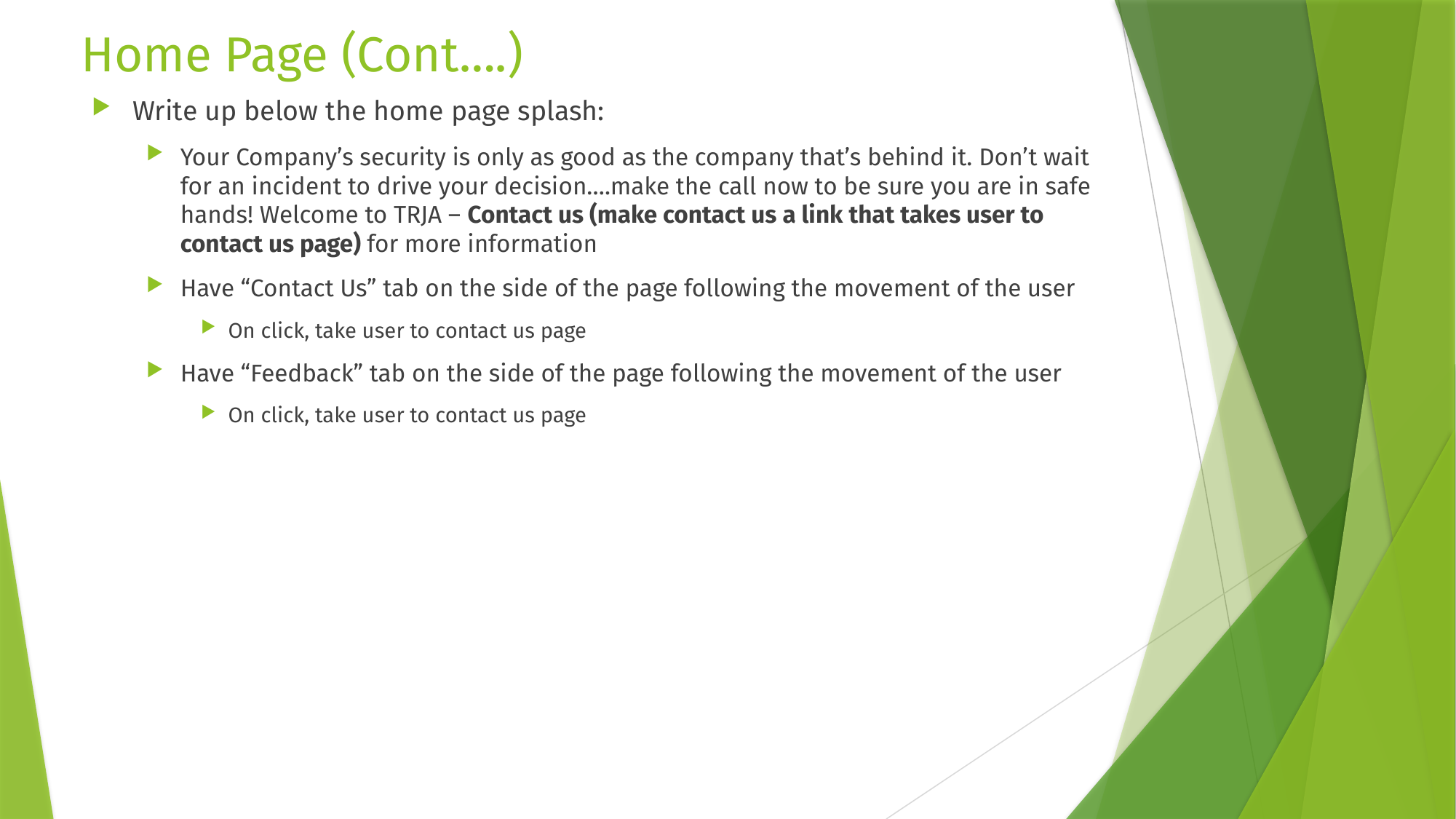

# Home Page (Cont….)
Write up below the home page splash:
Your Company’s security is only as good as the company that’s behind it. Don’t wait for an incident to drive your decision….make the call now to be sure you are in safe hands! Welcome to TRJA – Contact us (make contact us a link that takes user to contact us page) for more information
Have “Contact Us” tab on the side of the page following the movement of the user
On click, take user to contact us page
Have “Feedback” tab on the side of the page following the movement of the user
On click, take user to contact us page